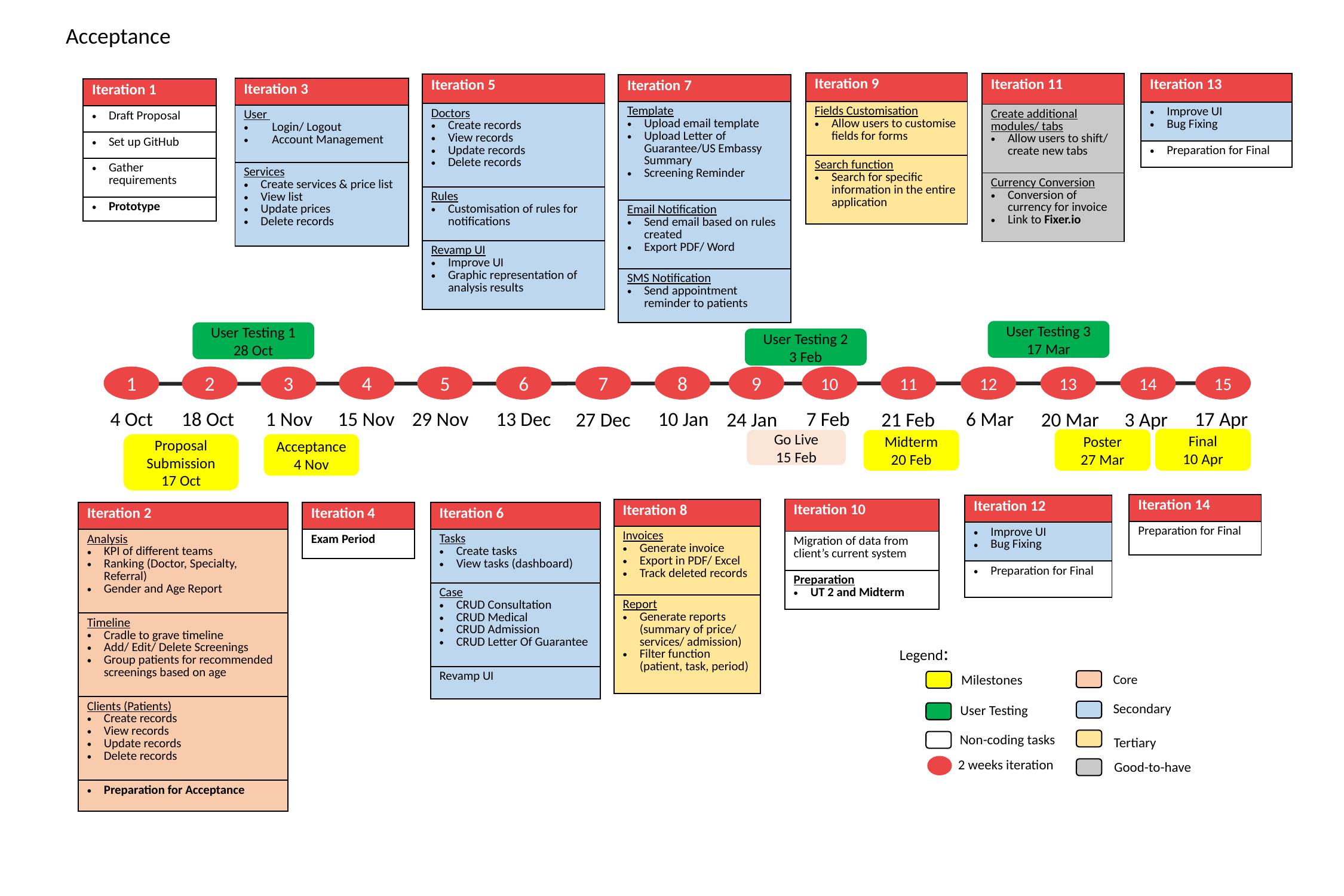

Acceptance
| Iteration 9 |
| --- |
| Fields Customisation Allow users to customise fields for forms |
| Search function Search for specific information in the entire application |
| Iteration 11 |
| --- |
| Create additional modules/ tabs Allow users to shift/ create new tabs |
| Currency Conversion Conversion of currency for invoice Link to Fixer.io |
| Iteration 13 |
| --- |
| Improve UI Bug Fixing |
| Preparation for Final |
| Iteration 5 |
| --- |
| Doctors Create records View records Update records Delete records |
| Rules Customisation of rules for notifications |
| Revamp UI Improve UI Graphic representation of analysis results |
| Iteration 7 |
| --- |
| Template Upload email template Upload Letter of Guarantee/US Embassy Summary Screening Reminder |
| Email Notification Send email based on rules created Export PDF/ Word |
| SMS Notification Send appointment reminder to patients |
| Iteration 3 |
| --- |
| User Login/ Logout Account Management |
| Services Create services & price list View list Update prices Delete records |
| Iteration 1 |
| --- |
| Draft Proposal |
| Set up GitHub |
| Gather requirements |
| Prototype |
User Testing 3
17 Mar
User Testing 1
28 Oct
User Testing 2
3 Feb
1
2
3
4
5
6
7
8
9
10
11
12
13
15
14
4 Oct
18 Oct
1 Nov
15 Nov
29 Nov
13 Dec

10 Jan
7 Feb
6 Mar
17 Apr
27 Dec
24 Jan
21 Feb
20 Mar
3 Apr
Final
10 Apr
Poster
27 Mar
Go Live
15 Feb
Midterm
20 Feb
Proposal Submission
17 Oct
Acceptance
4 Nov
| Iteration 14 |
| --- |
| Preparation for Final |
| Iteration 12 |
| --- |
| Improve UI Bug Fixing |
| Preparation for Final |
| Iteration 10 |
| --- |
| Migration of data from client’s current system |
| Preparation UT 2 and Midterm |
| Iteration 8 |
| --- |
| Invoices Generate invoice Export in PDF/ Excel Track deleted records |
| Report Generate reports (summary of price/ services/ admission) Filter function (patient, task, period) |
| Iteration 6 |
| --- |
| Tasks Create tasks View tasks (dashboard) |
| Case CRUD Consultation CRUD Medical CRUD Admission CRUD Letter Of Guarantee |
| Revamp UI |
| Iteration 2 |
| --- |
| Analysis KPI of different teams Ranking (Doctor, Specialty, Referral) Gender and Age Report |
| Timeline Cradle to grave timeline Add/ Edit/ Delete Screenings Group patients for recommended screenings based on age |
| Clients (Patients) Create records View records Update records Delete records |
| Preparation for Acceptance |
| Iteration 4 |
| --- |
| Exam Period |
Legend:
Core
Milestones

Secondary
User Testing

Non-coding tasks
Tertiary

2 weeks iteration
Good-to-have